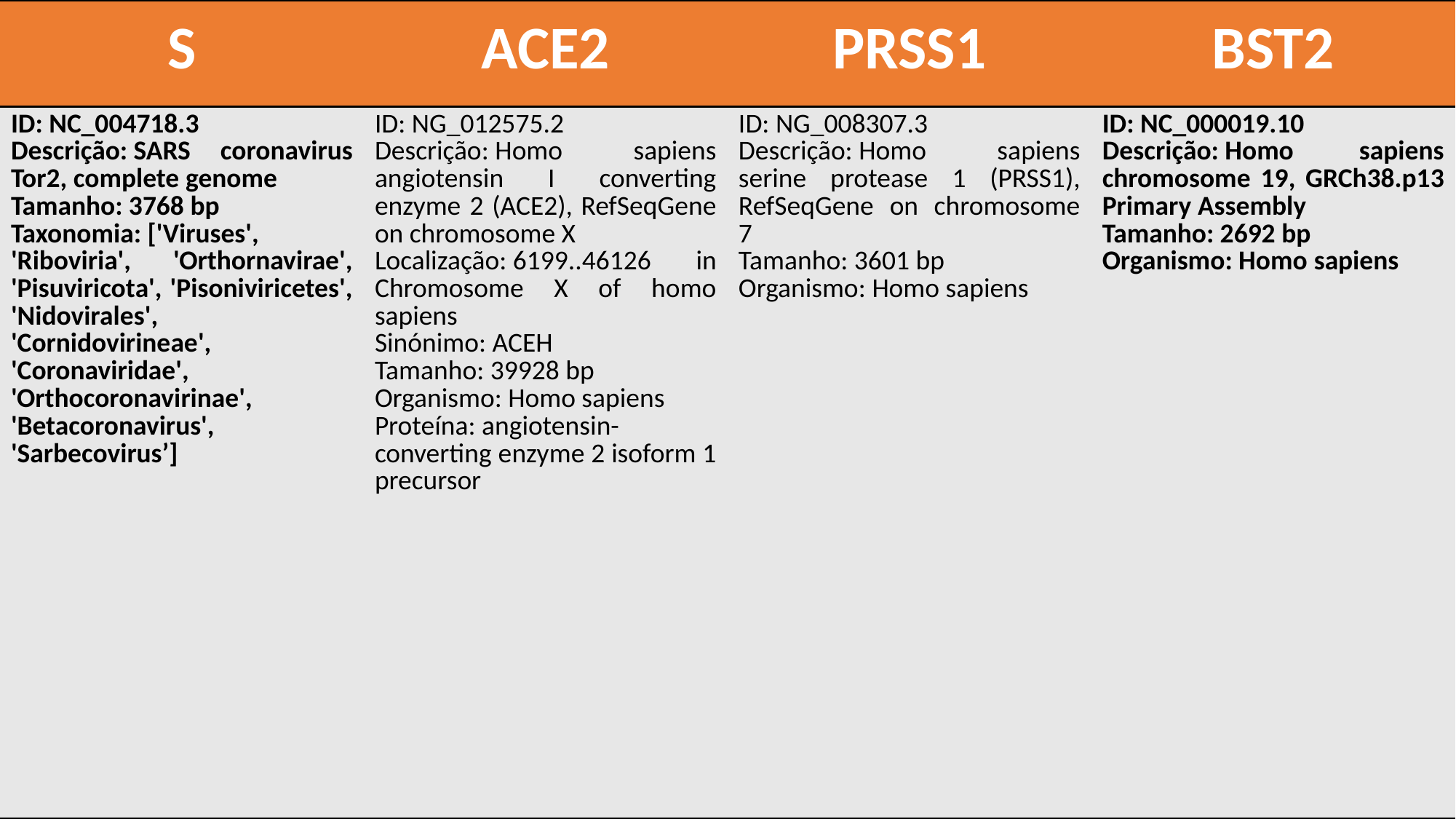

| S | ACE2 | PRSS1 | BST2 |
| --- | --- | --- | --- |
| ID: NC\_004718.3 Descrição: SARS coronavirus Tor2, complete genome Tamanho: 3768 bp ​Taxonomia: ['Viruses', 'Riboviria', 'Orthornavirae', 'Pisuviricota', 'Pisoniviricetes', 'Nidovirales', 'Cornidovirineae', 'Coronaviridae', 'Orthocoronavirinae', 'Betacoronavirus', 'Sarbecovirus’] | ID: NG\_012575.2 Descrição: Homo sapiens angiotensin I converting enzyme 2 (ACE2), RefSeqGene on chromosome X Localização: 6199..46126 in Chromosome X of homo sapiens Sinónimo: ACEH Tamanho: 39928 bp Organismo: Homo sapiens Proteína: angiotensin-converting enzyme 2 isoform 1 precursor | ID: NG\_008307.3 Descrição: Homo sapiens serine protease 1 (PRSS1), RefSeqGene on chromosome 7 Tamanho: 3601 bp Organismo: Homo sapiens | ID: NC\_000019.10 Descrição: Homo sapiens chromosome 19, GRCh38.p13 Primary Assembly Tamanho: 2692 bp Organismo: Homo sapiens |